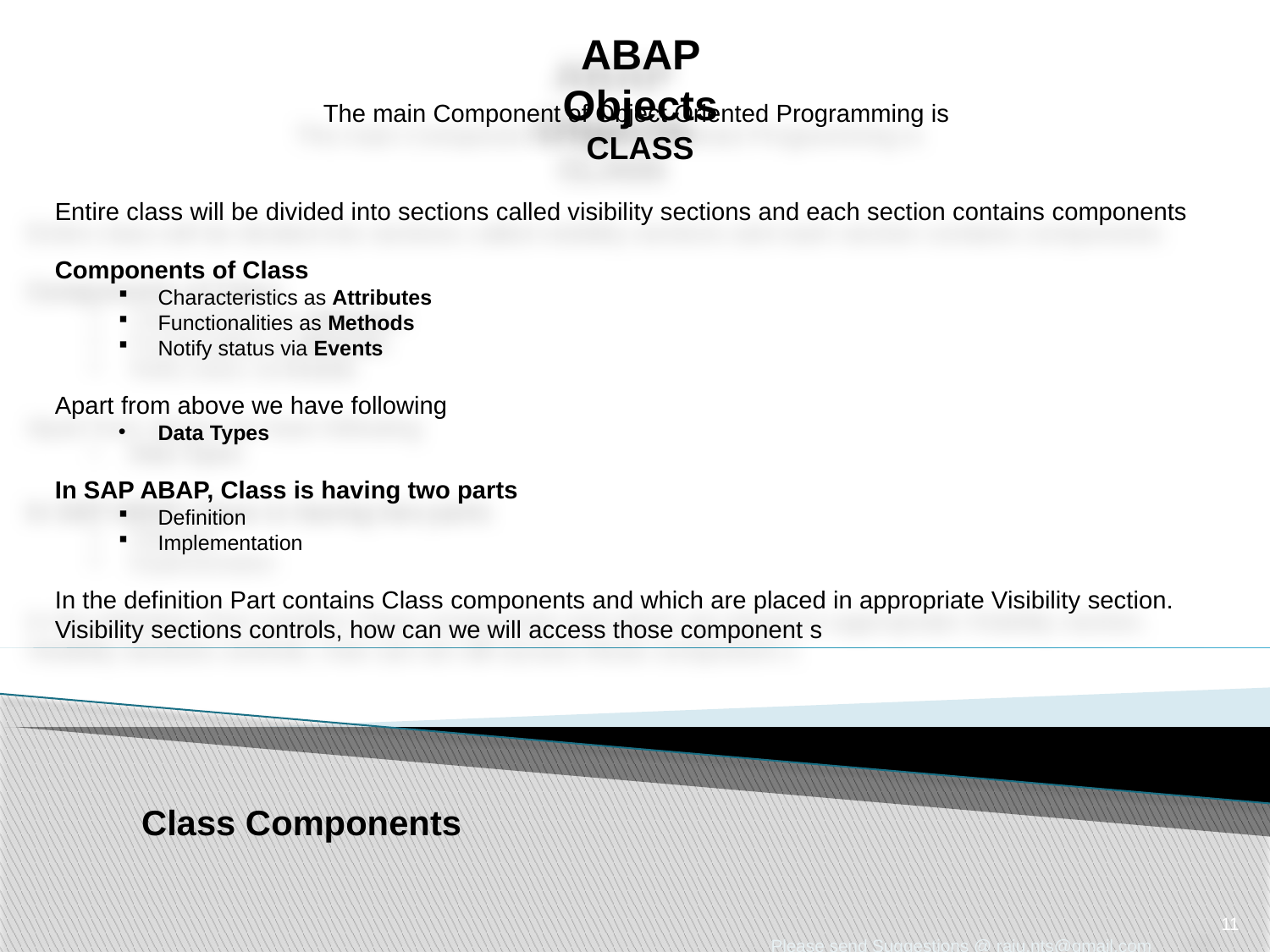

ABAP Objects
The main Component of Object Oriented Programming is
CLASS

Entire class will be divided into sections called visibility sections and each section contains components

Components of Class
Characteristics as Attributes
Functionalities as Methods
Notify status via Events

Apart from above we have following
Data Types

In SAP ABAP, Class is having two parts
Definition
Implementation

In the definition Part contains Class components and which are placed in appropriate Visibility section. Visibility sections controls, how can we will access those component s
Class Components
11
Please send Suggestions @ raju.nts@gmail.com